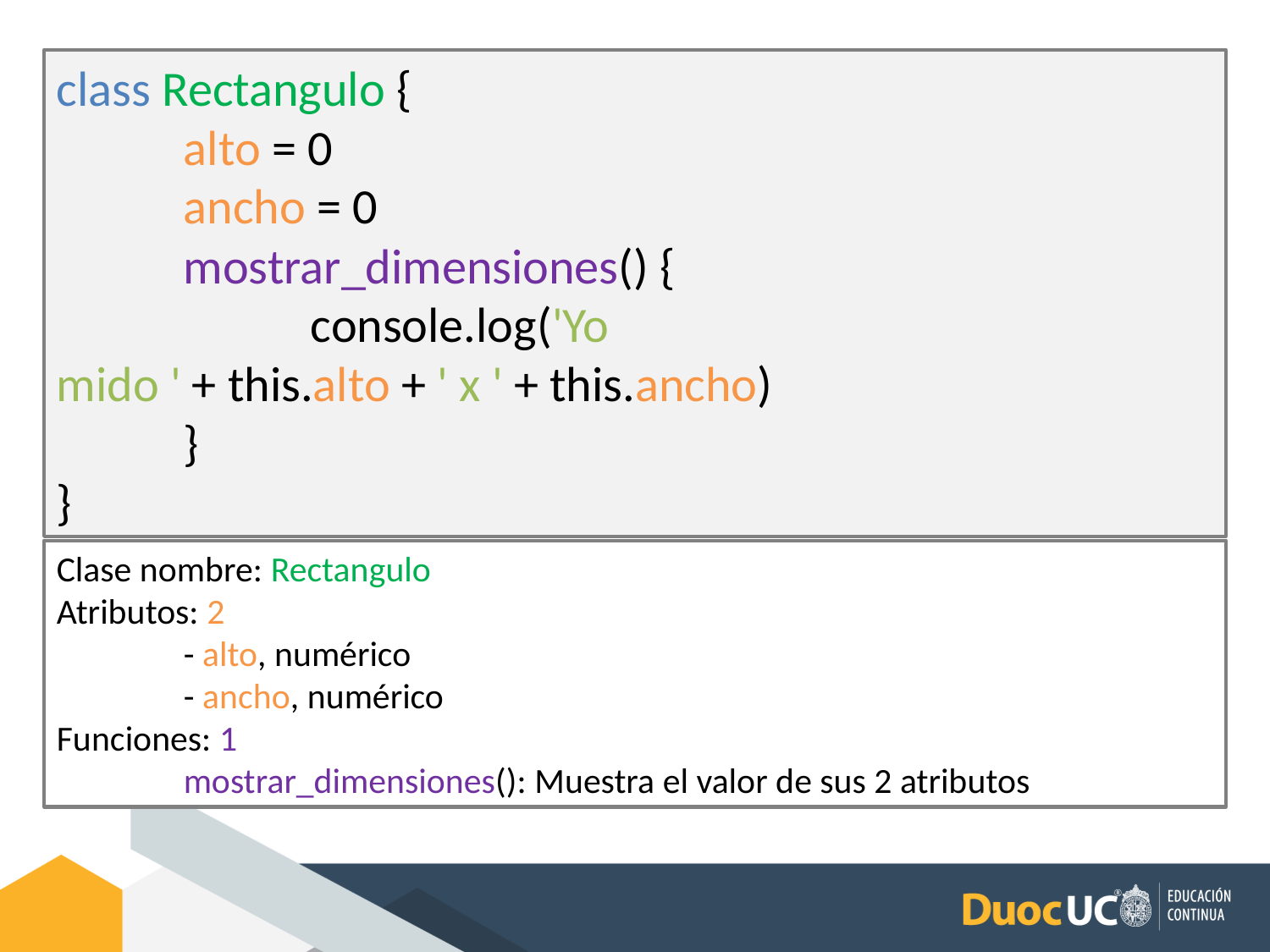

class Rectangulo {
	alto = 0
	ancho = 0
	mostrar_dimensiones() {
		console.log('Yo mido ' + this.alto + ' x ' + this.ancho)
	}
}
Clase nombre: Rectangulo
Atributos: 2
	- alto, numérico
	- ancho, numérico
Funciones: 1
	mostrar_dimensiones(): Muestra el valor de sus 2 atributos